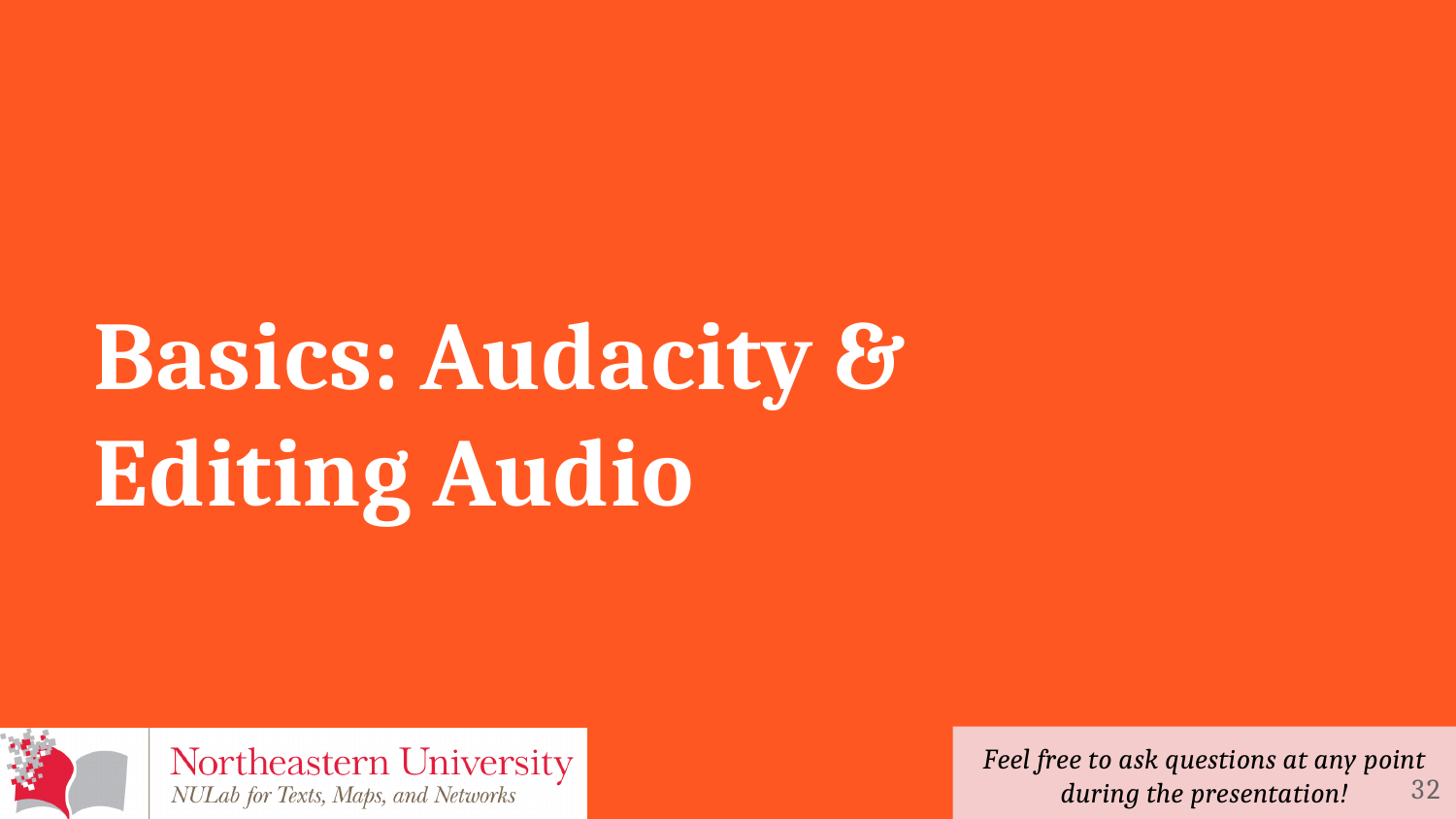

# Basics: Audacity & Editing Audio
32